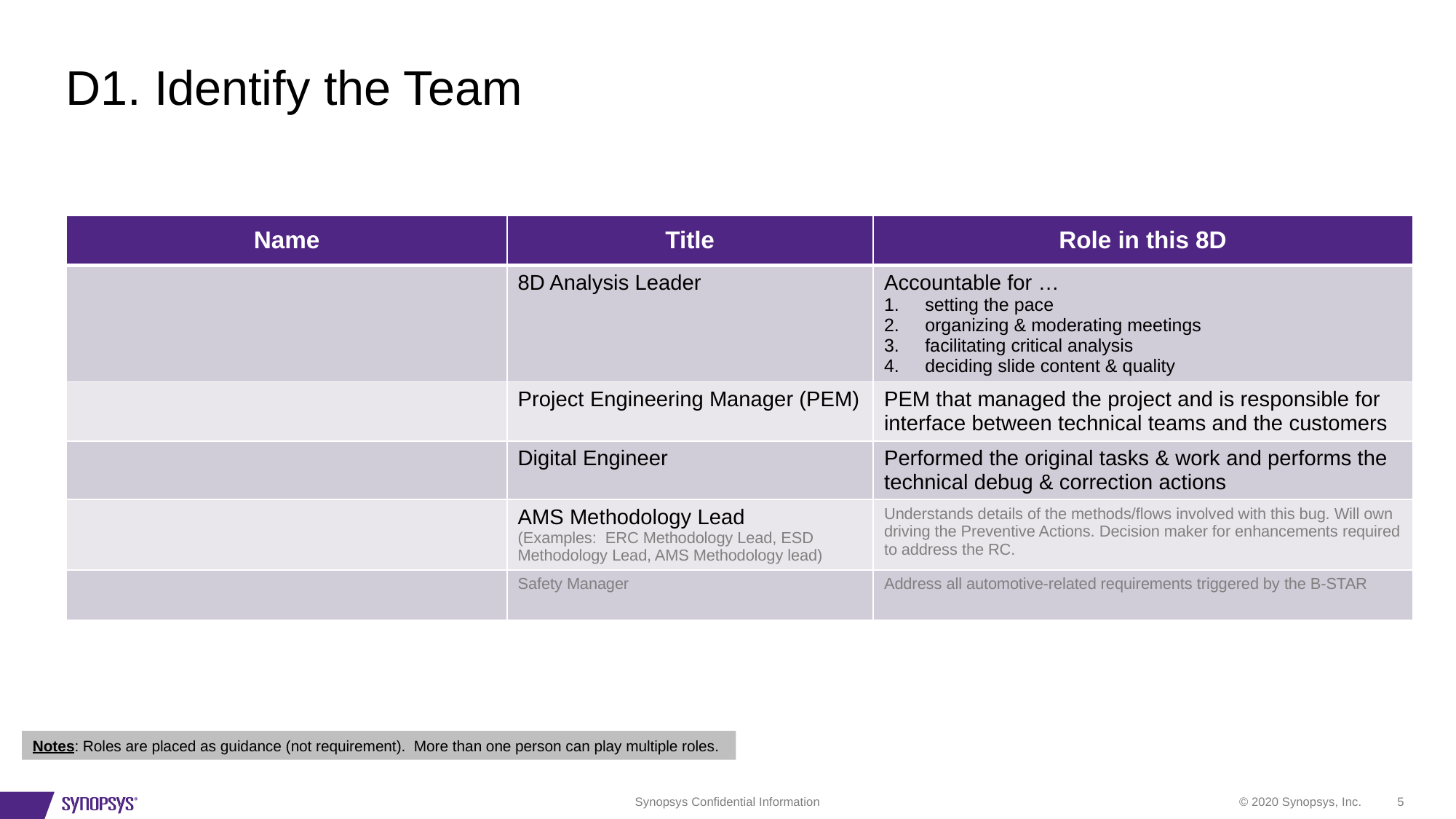

# D1. Identify the Team
| Name | Title | Role in this 8D |
| --- | --- | --- |
|  | 8D Analysis Leader | Accountable for … setting the pace organizing & moderating meetings facilitating critical analysis deciding slide content & quality |
|  | Project Engineering Manager (PEM) | PEM that managed the project and is responsible for interface between technical teams and the customers |
|  | Digital Engineer | Performed the original tasks & work and performs the technical debug & correction actions |
|  | AMS Methodology Lead (Examples: ERC Methodology Lead, ESD Methodology Lead, AMS Methodology lead) | Understands details of the methods/flows involved with this bug. Will own driving the Preventive Actions. Decision maker for enhancements required to address the RC. |
|  | Safety Manager | Address all automotive-related requirements triggered by the B-STAR |
Notes: Roles are placed as guidance (not requirement).  More than one person can play multiple roles.